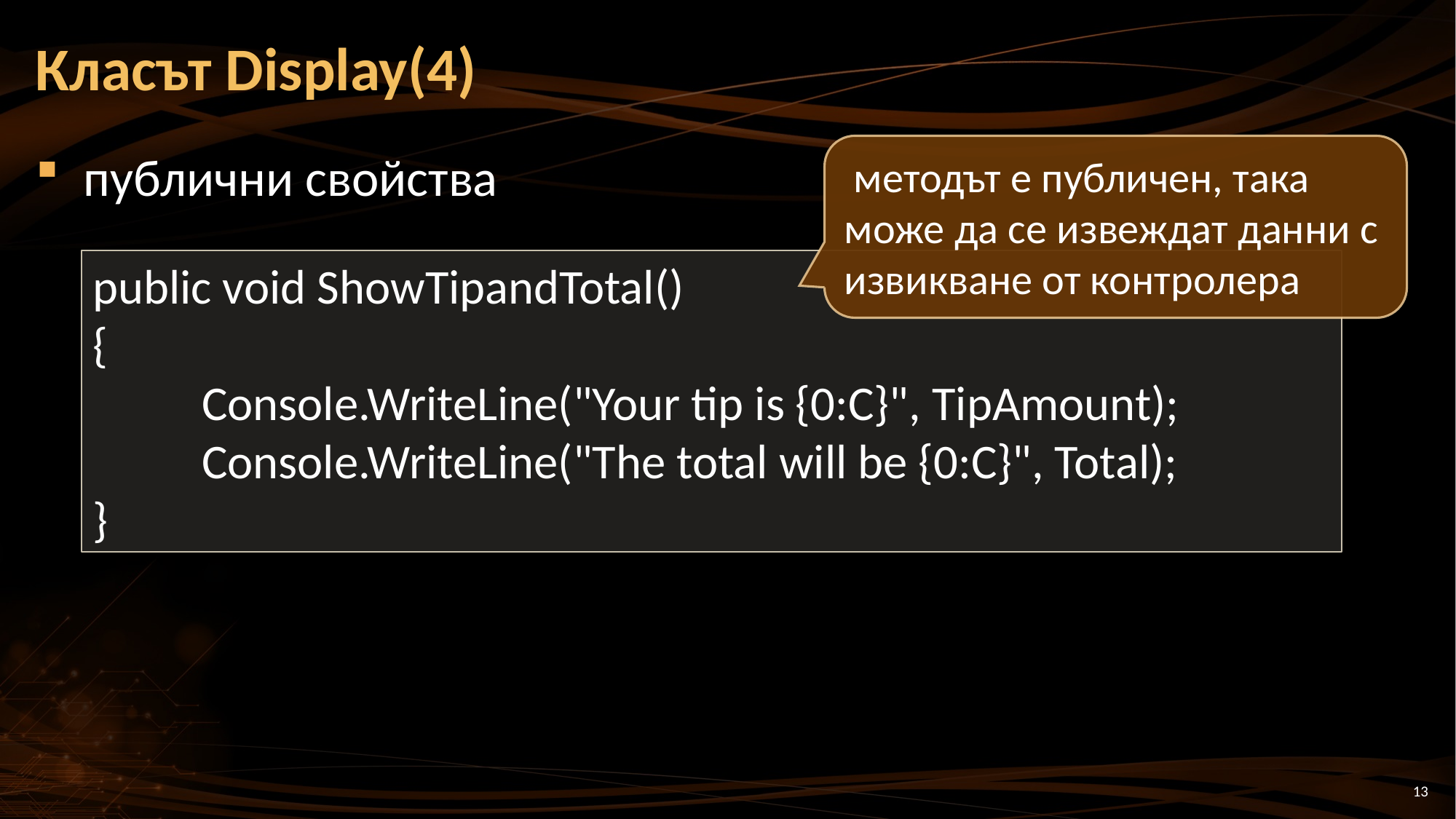

# Класът Display(4)
 методът е публичен, така може да се извеждат данни с извикване от контролера
 публични свойства

public void ShowTipandTotal()
{
	Console.WriteLine("Your tip is {0:C}", TipAmount);
	Console.WriteLine("The total will be {0:C}", Total);
}
13